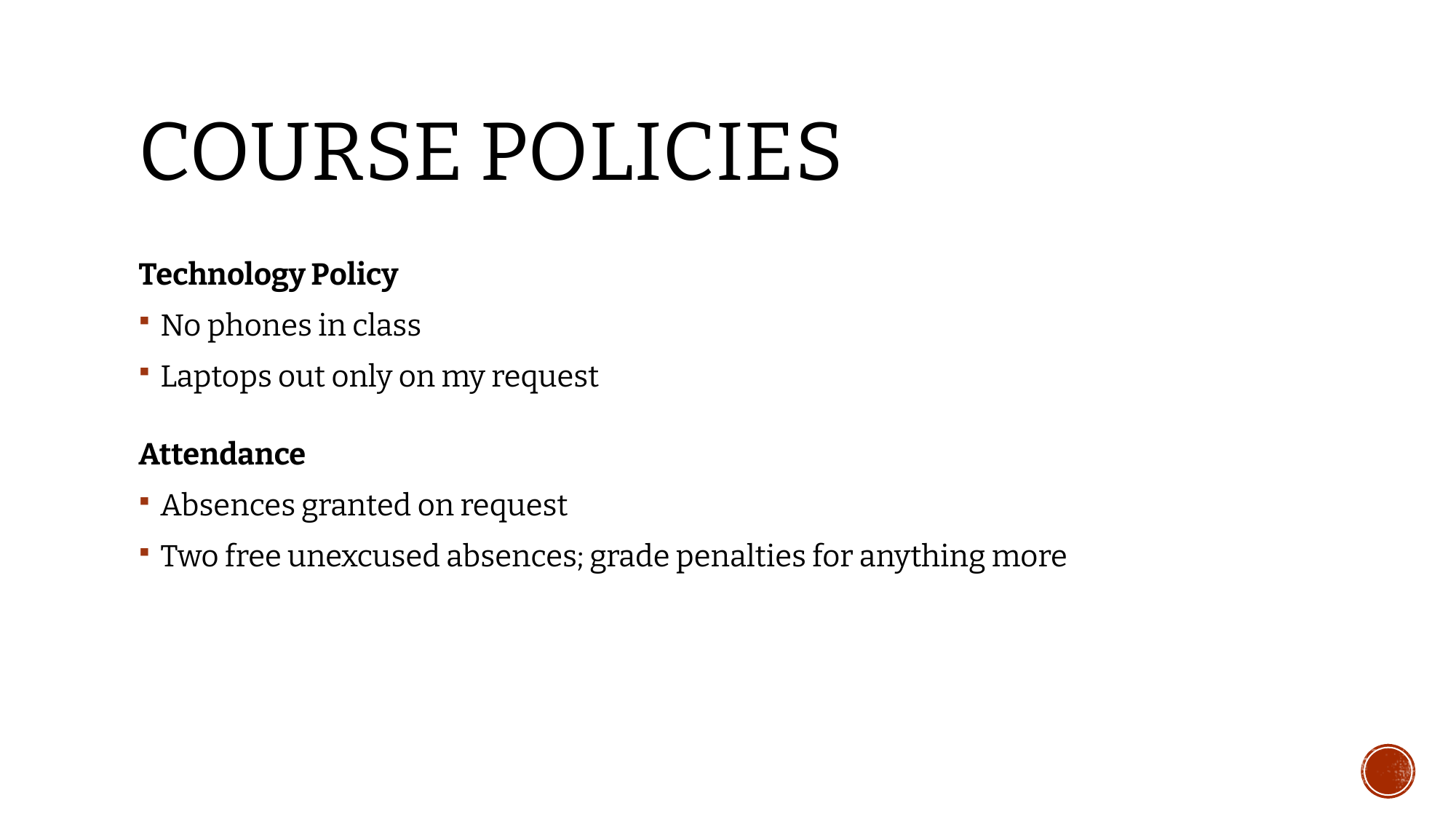

# Course Policies
Technology Policy
No phones in class
Laptops out only on my request
Attendance
Absences granted on request
Two free unexcused absences; grade penalties for anything more